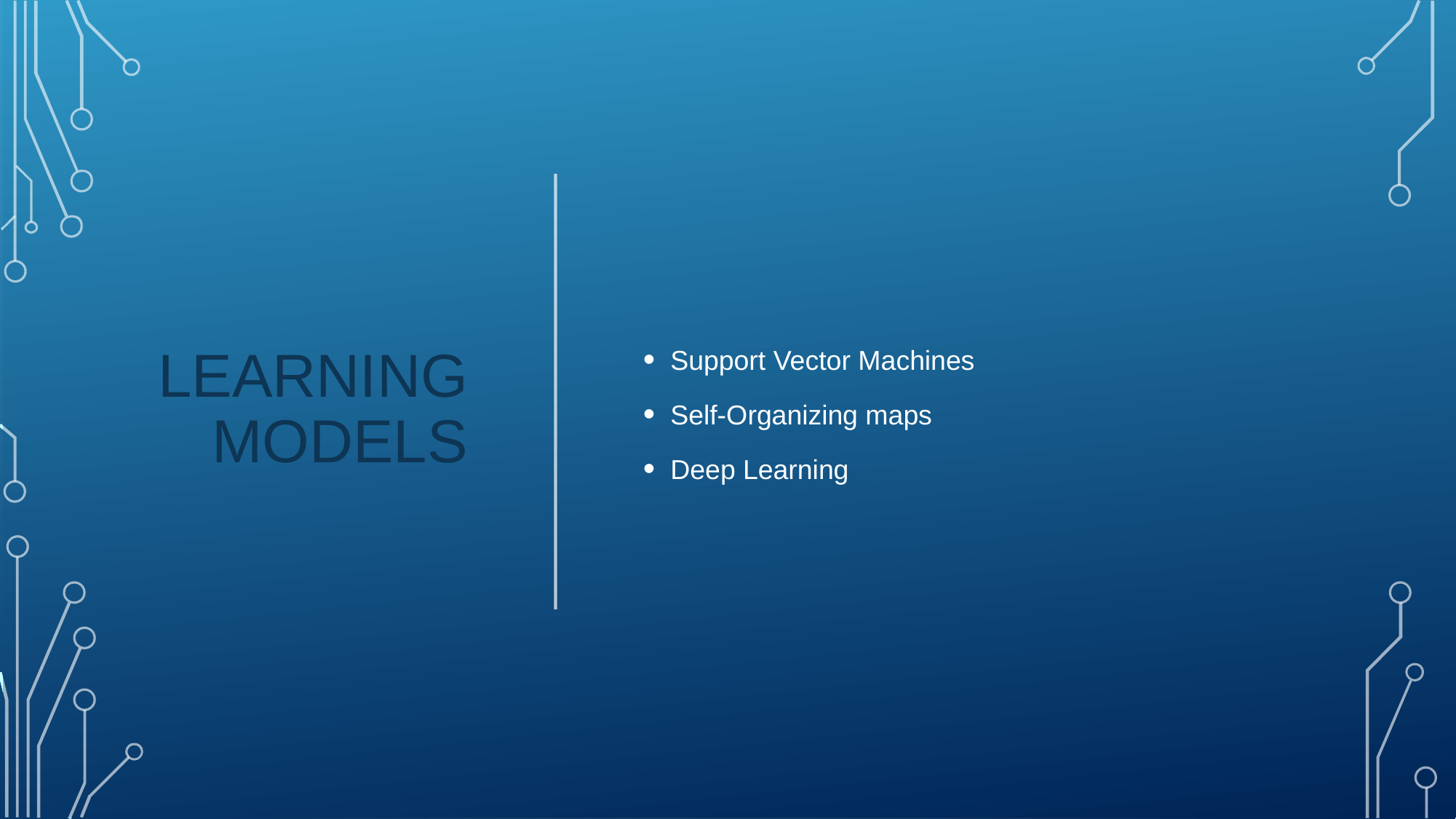

# Learning Models
Support Vector Machines
Self-Organizing maps
Deep Learning